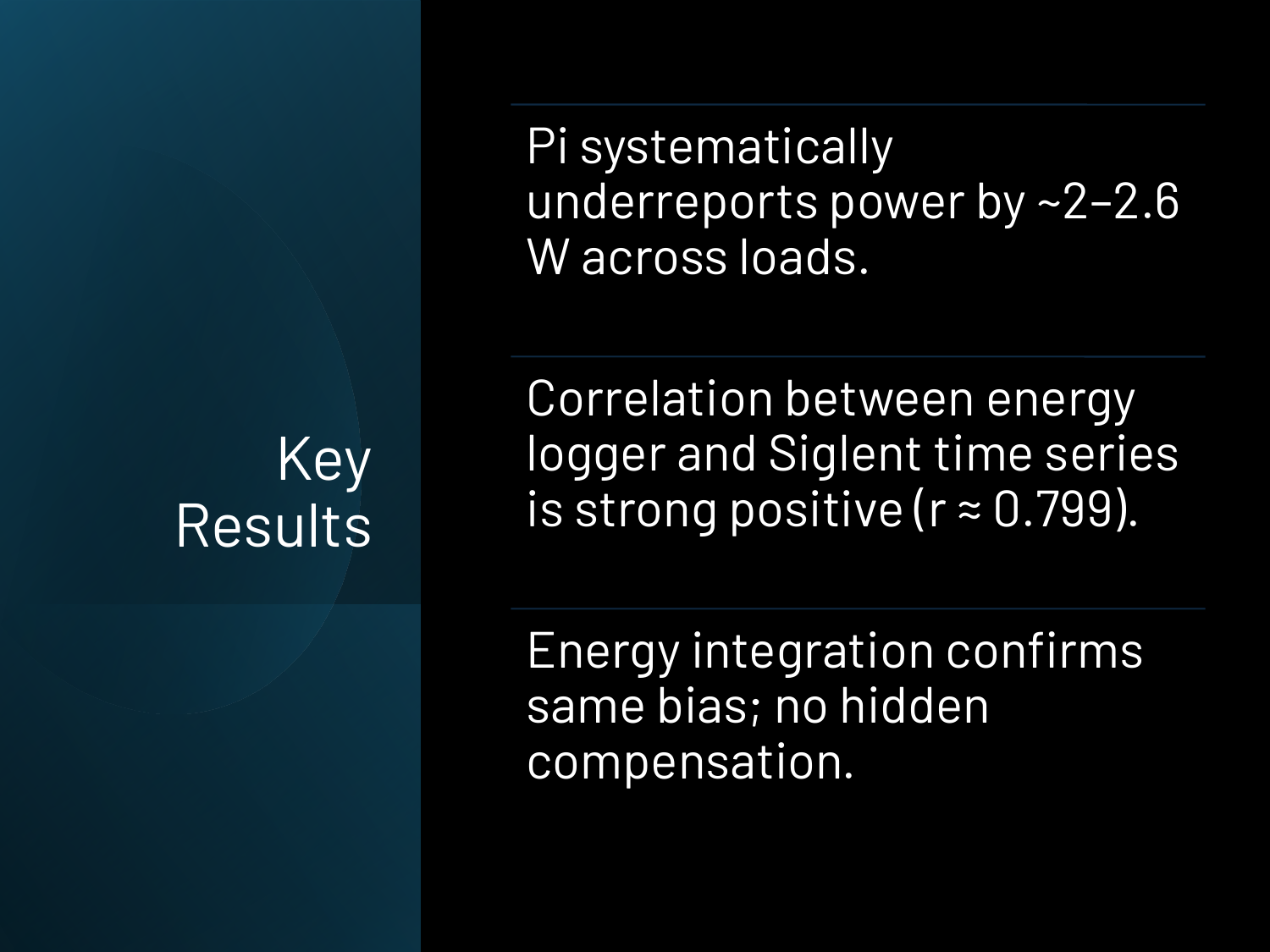

Pi systematically underreports power by ~2–2.6 W across loads.
Correlation between energy logger and Siglent time series is strong positive (r ≈ 0.799).
Energy integration confirms same bias; no hidden compensation.

# Key Results